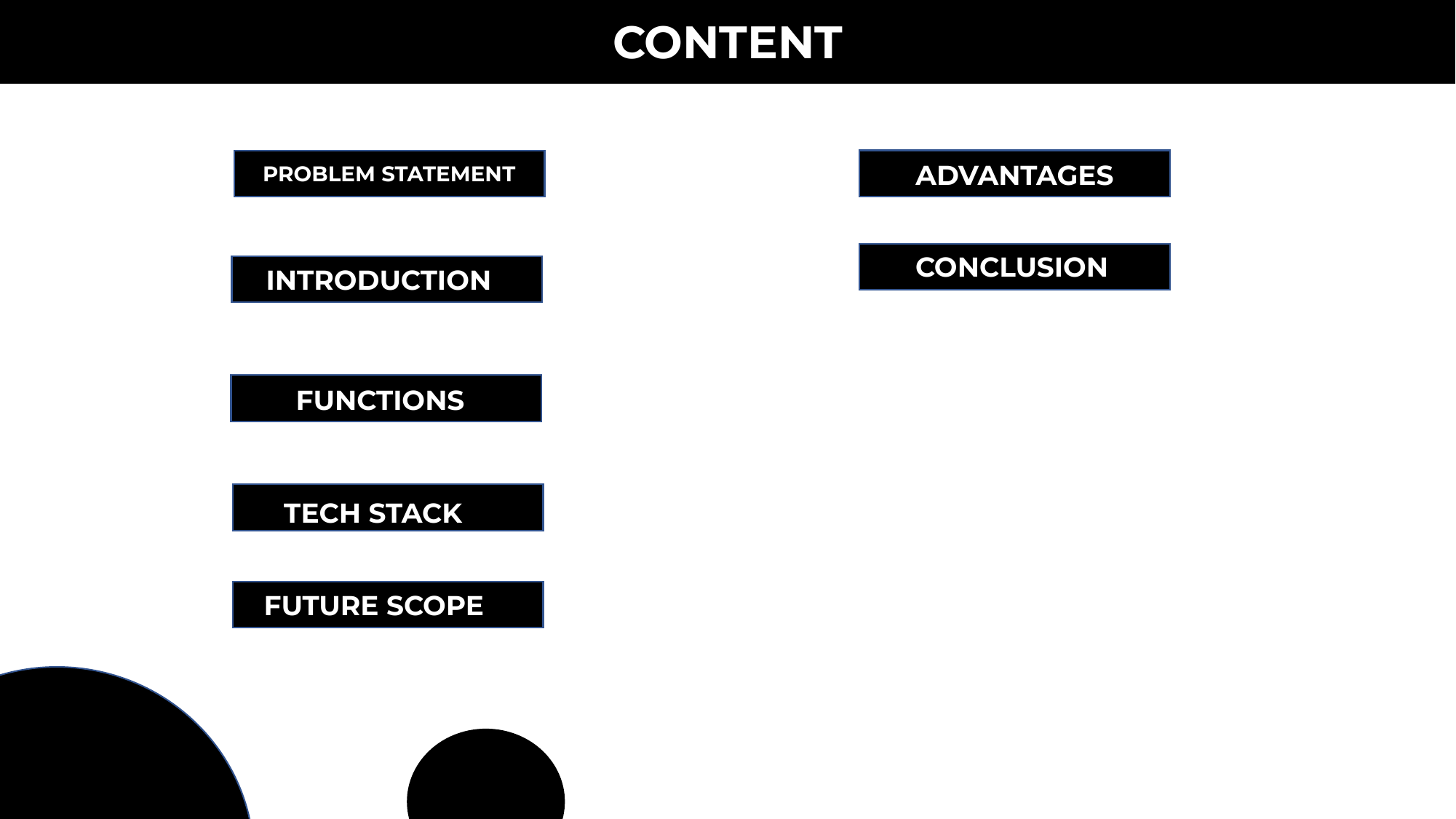

CONTENT

ADVANTAGES
PROBLEM STATEMENT

CONCLUSION

INTRODUCTION

FUNCTIONS

TECH STACK

FUTURE SCOPE